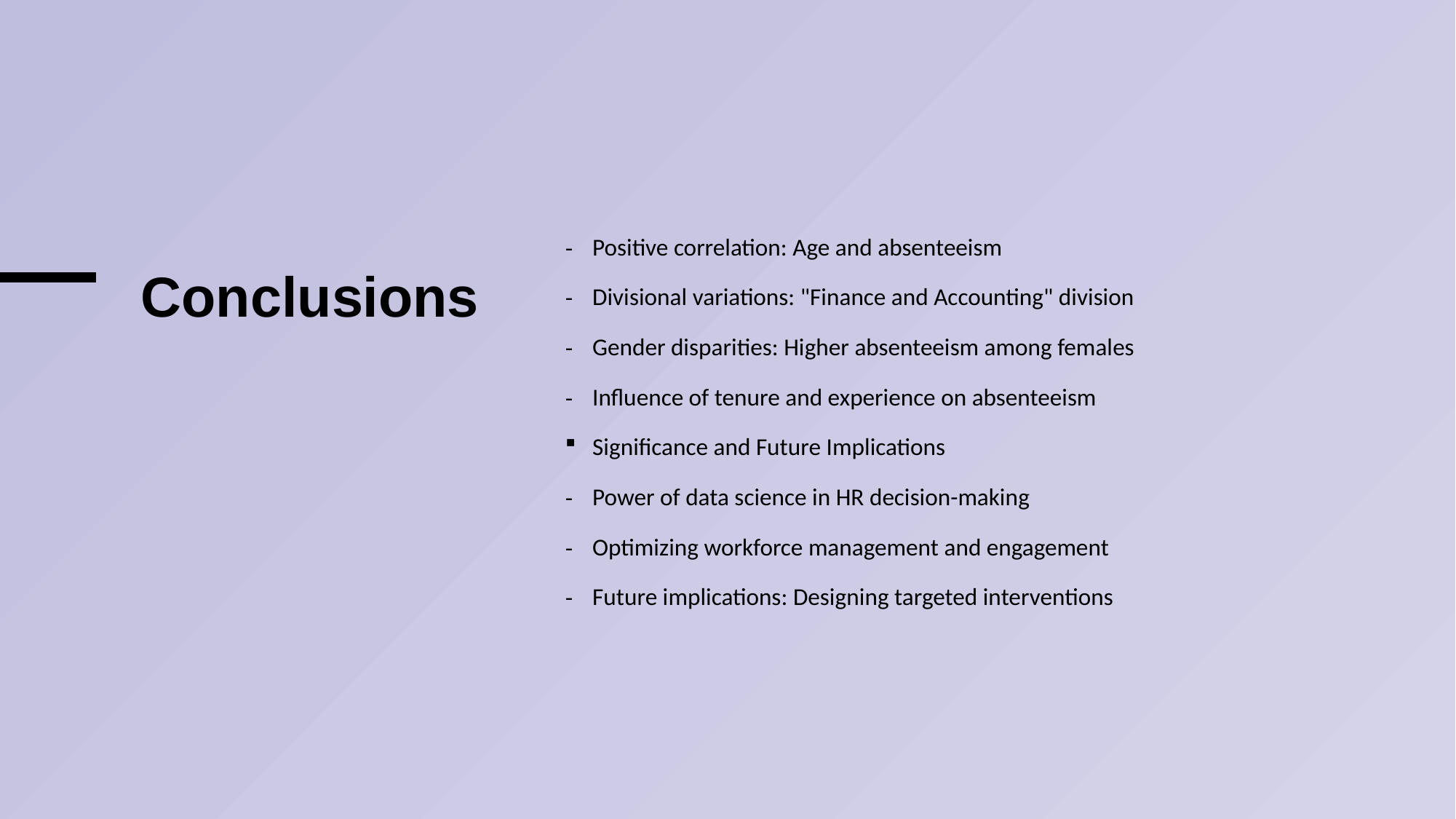

Positive correlation: Age and absenteeism
Divisional variations: "Finance and Accounting" division
Gender disparities: Higher absenteeism among females
Influence of tenure and experience on absenteeism
Significance and Future Implications
Power of data science in HR decision-making
Optimizing workforce management and engagement
Future implications: Designing targeted interventions

# Conclusions